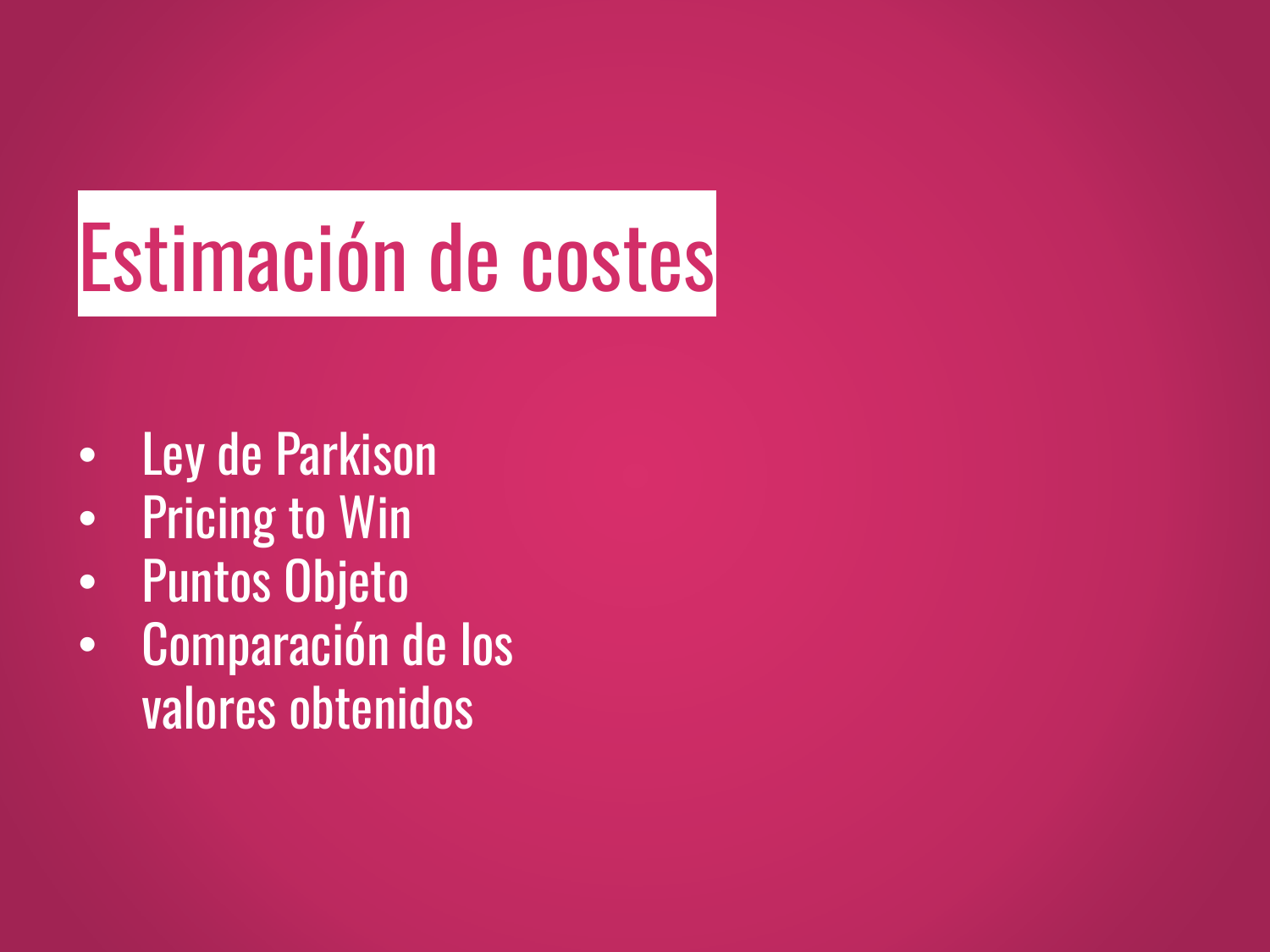

# Estimación de costes
Ley de Parkison
Pricing to Win
Puntos Objeto
Comparación de los valores obtenidos